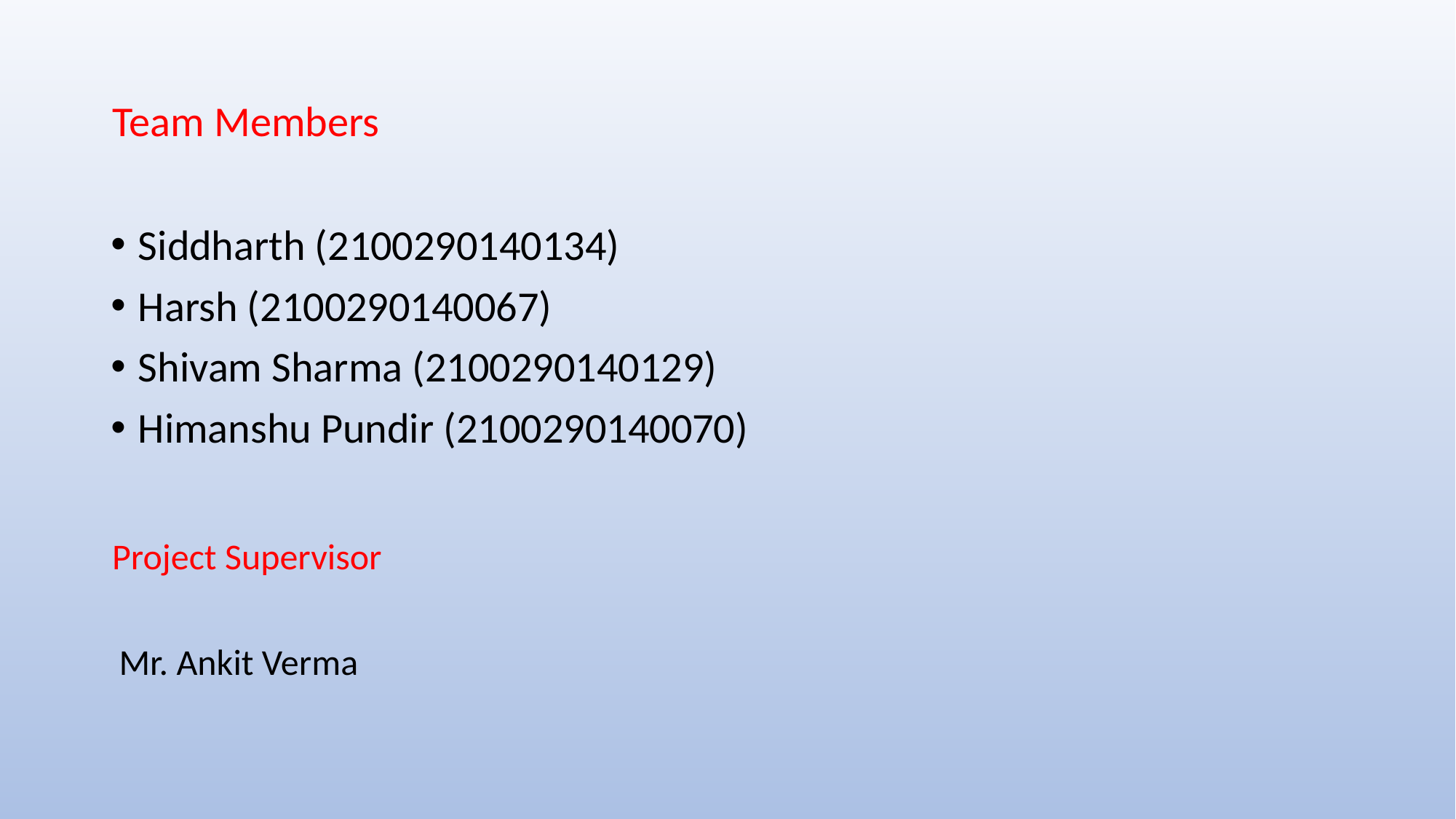

Team Members
Siddharth (2100290140134)
Harsh (2100290140067)
Shivam Sharma (2100290140129)
Himanshu Pundir (2100290140070)

Project Supervisor
 Mr. Ankit Verma